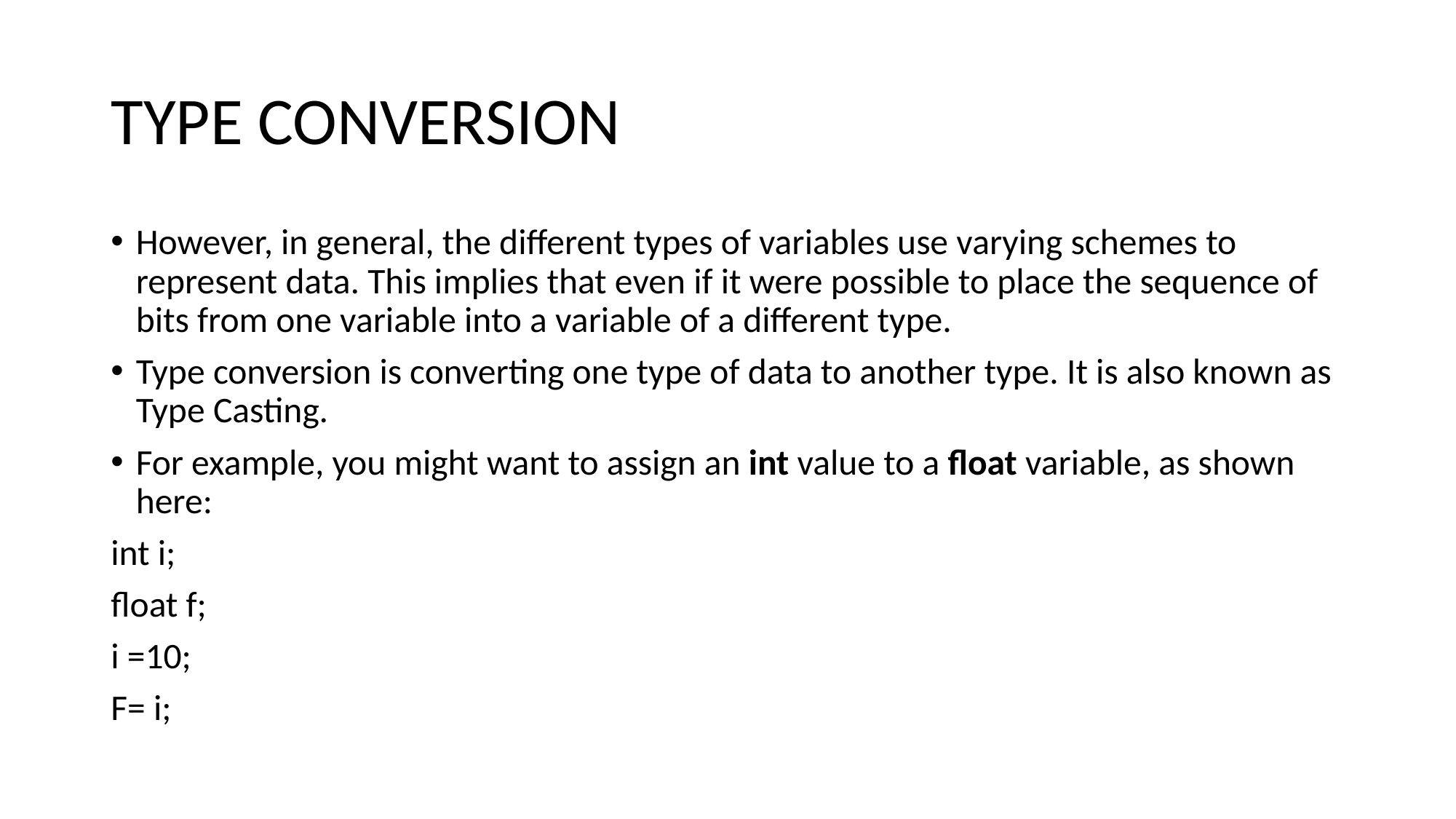

# TYPE CONVERSION
However, in general, the different types of variables use varying schemes to represent data. This implies that even if it were possible to place the sequence of bits from one variable into a variable of a different type.
Type conversion is converting one type of data to another type. It is also known as Type Casting.
For example, you might want to assign an int value to a float variable, as shown here:
int i;
float f;
i =10;
F= i;